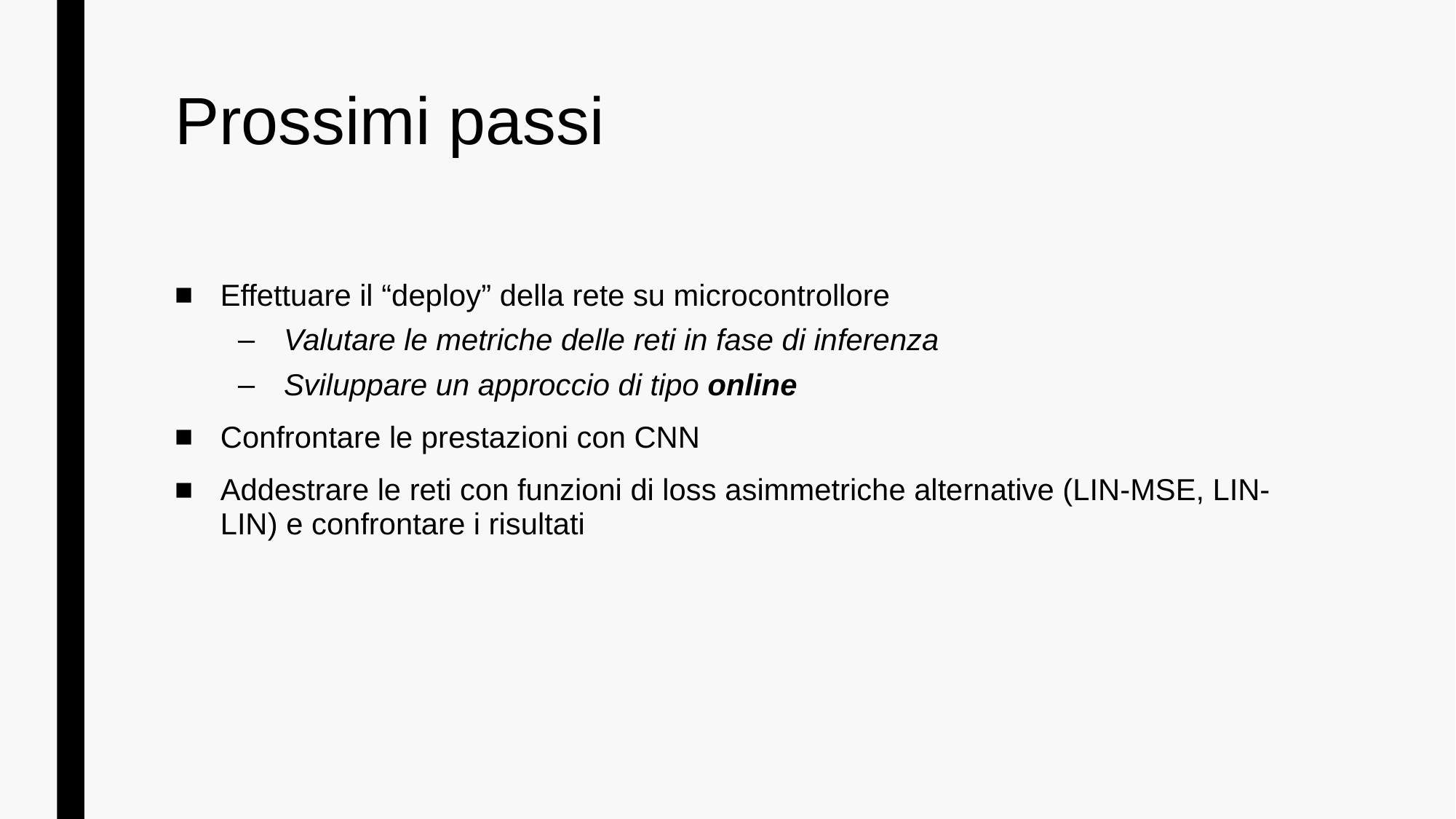

# Prossimi passi
Effettuare il “deploy” della rete su microcontrollore
Valutare le metriche delle reti in fase di inferenza
Sviluppare un approccio di tipo online
Confrontare le prestazioni con CNN
Addestrare le reti con funzioni di loss asimmetriche alternative (LIN-MSE, LIN-LIN) e confrontare i risultati